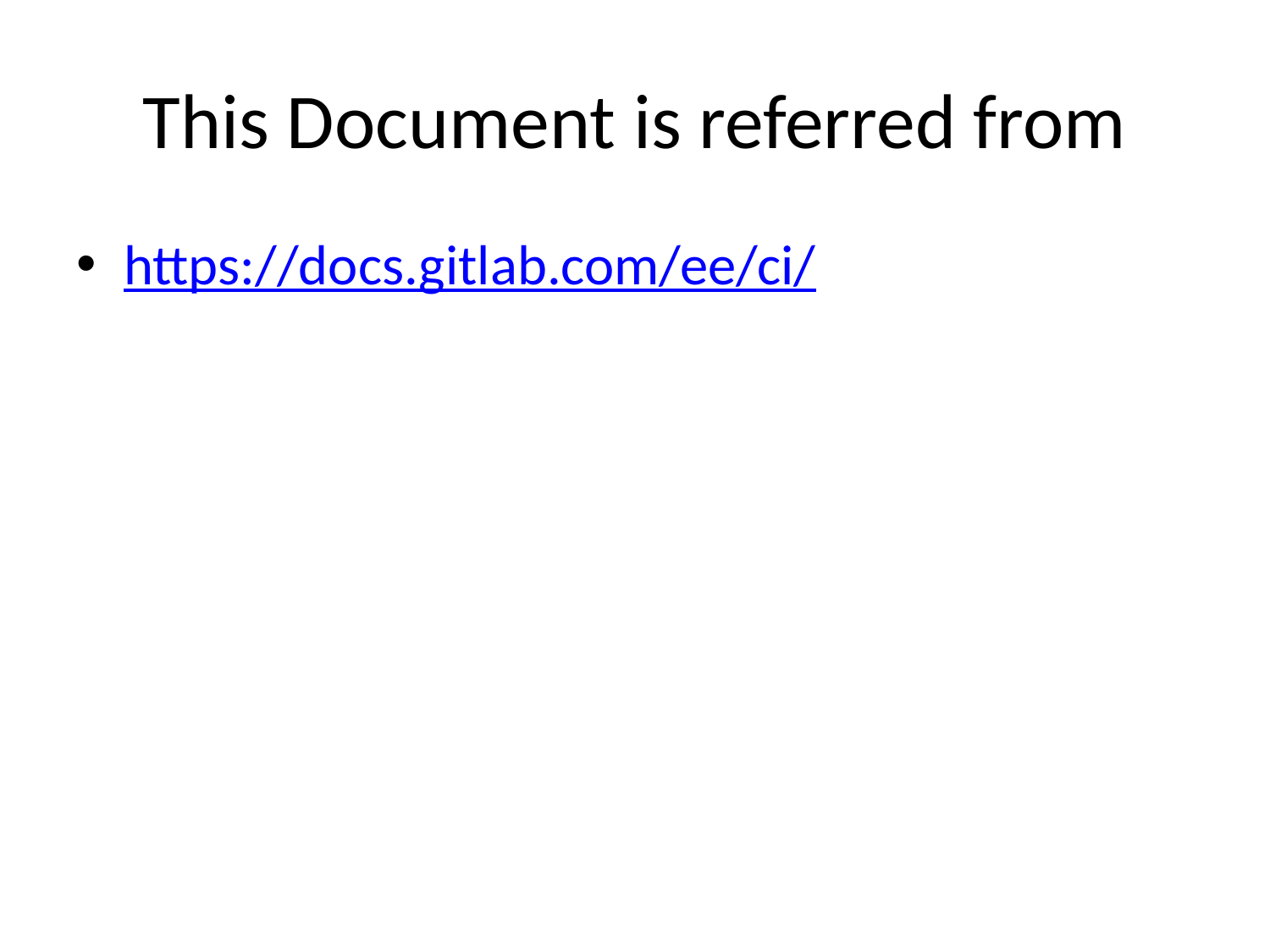

# This Document is referred from
https://docs.gitlab.com/ee/ci/